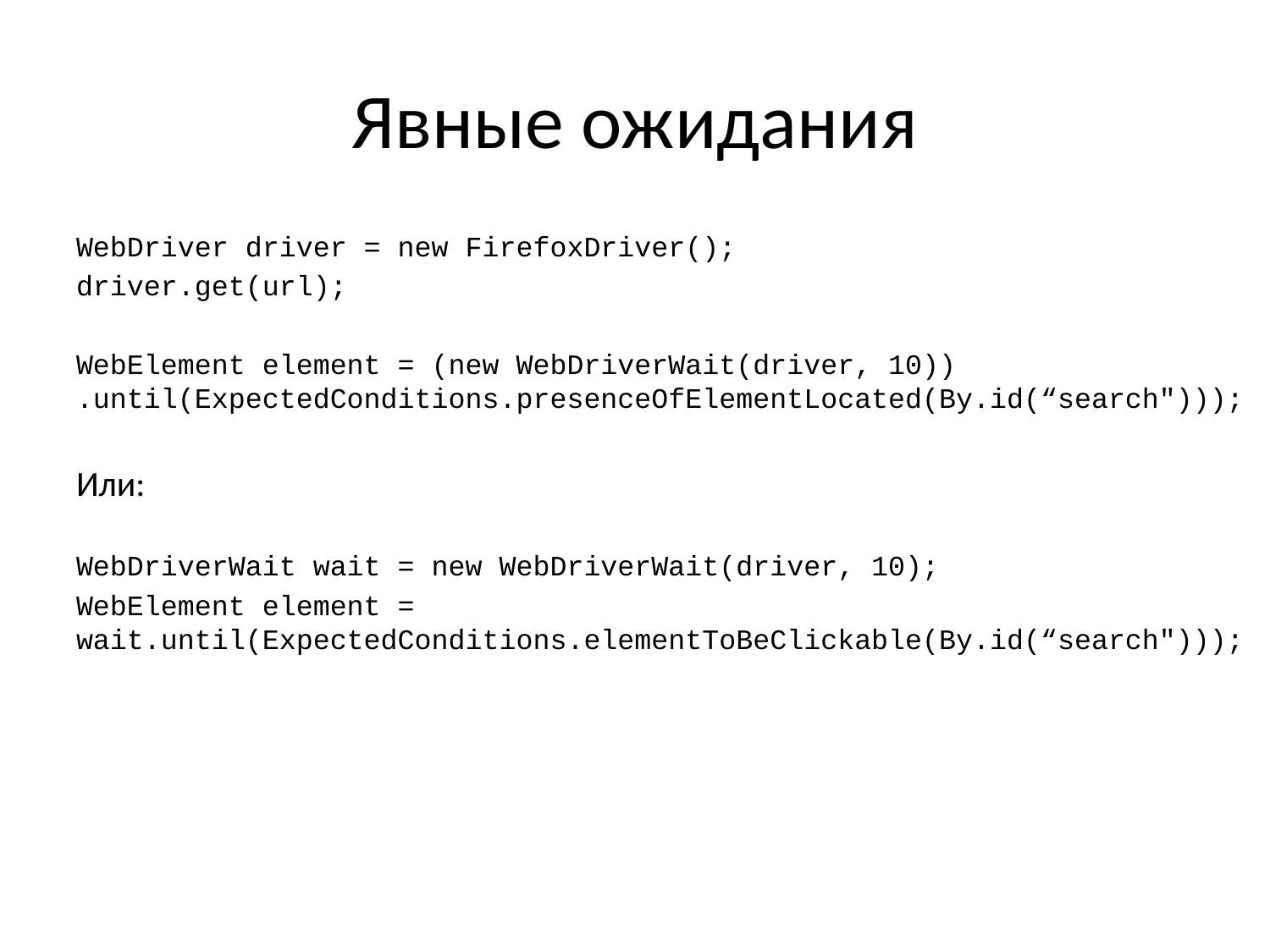

# Явные ожидания
WebDriver driver = new FirefoxDriver();
driver.get(url);

WebElement element = (new WebDriverWait(driver, 10))
.until(ExpectedConditions.presenceOfElementLocated(By.id(“search")));

Или:

WebDriverWait wait = new WebDriverWait(driver, 10);
WebElement element = wait.until(ExpectedConditions.elementToBeClickable(By.id(“search")));